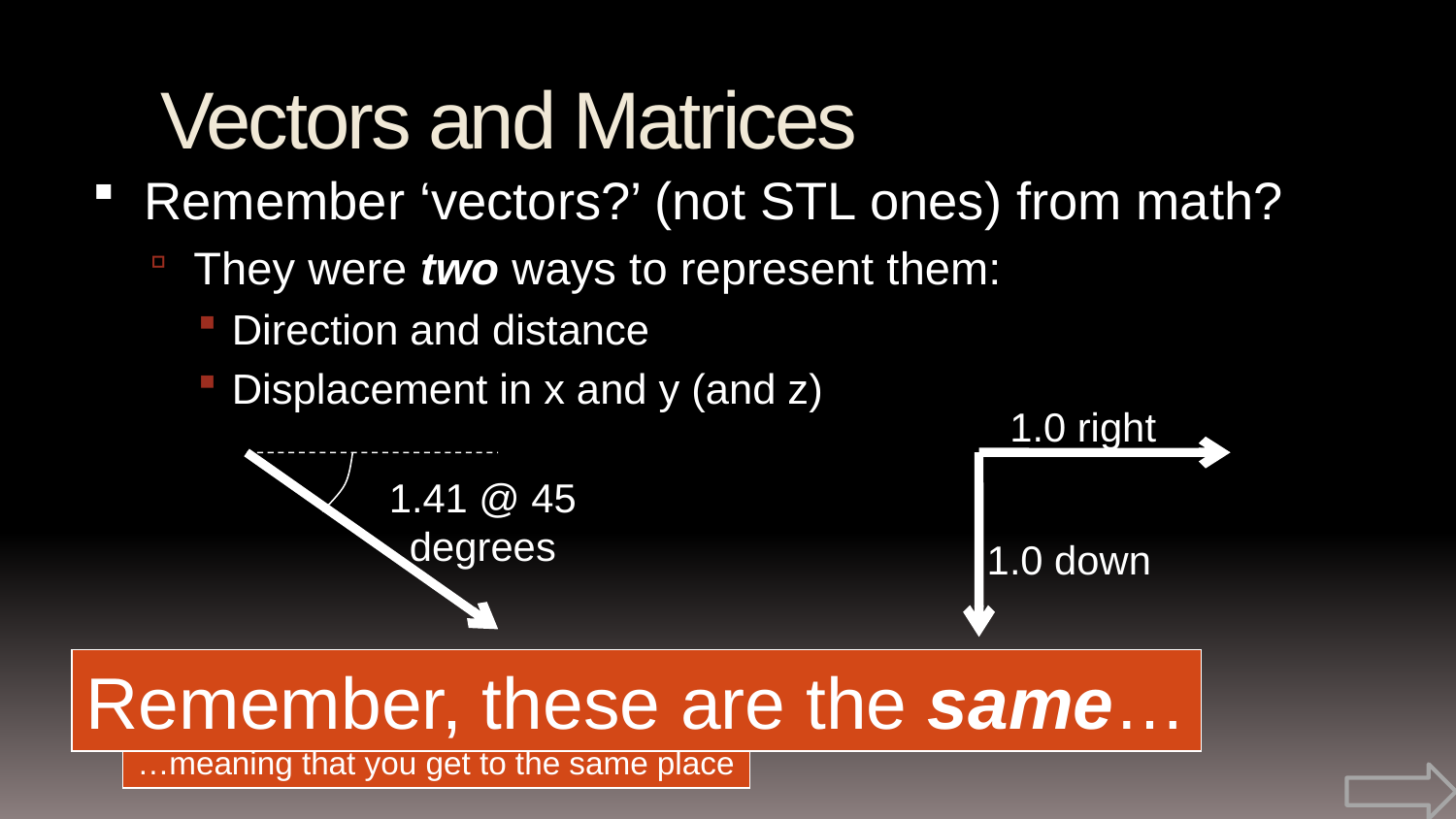

Vectors and Matrices
Remember ‘vectors?’ (not STL ones) from math?
They were two ways to represent them:
Direction and distance
Displacement in x and y (and z)
1.0 right

1.0 down

1.41 @ 45 degrees
Remember, these are the same…
…meaning that you get to the same place